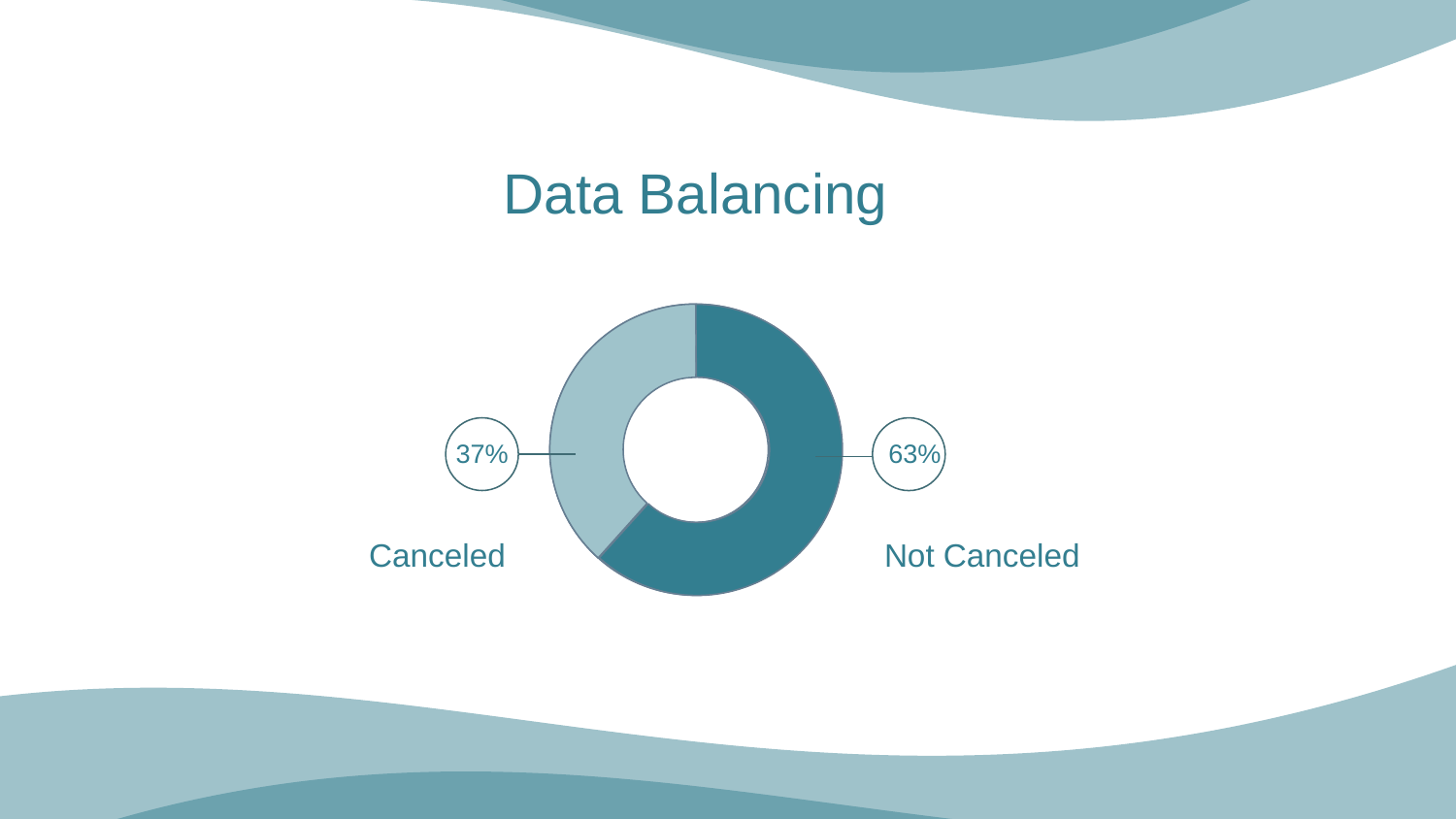

Data Balancing

37%
63%
Not Canceled
Canceled